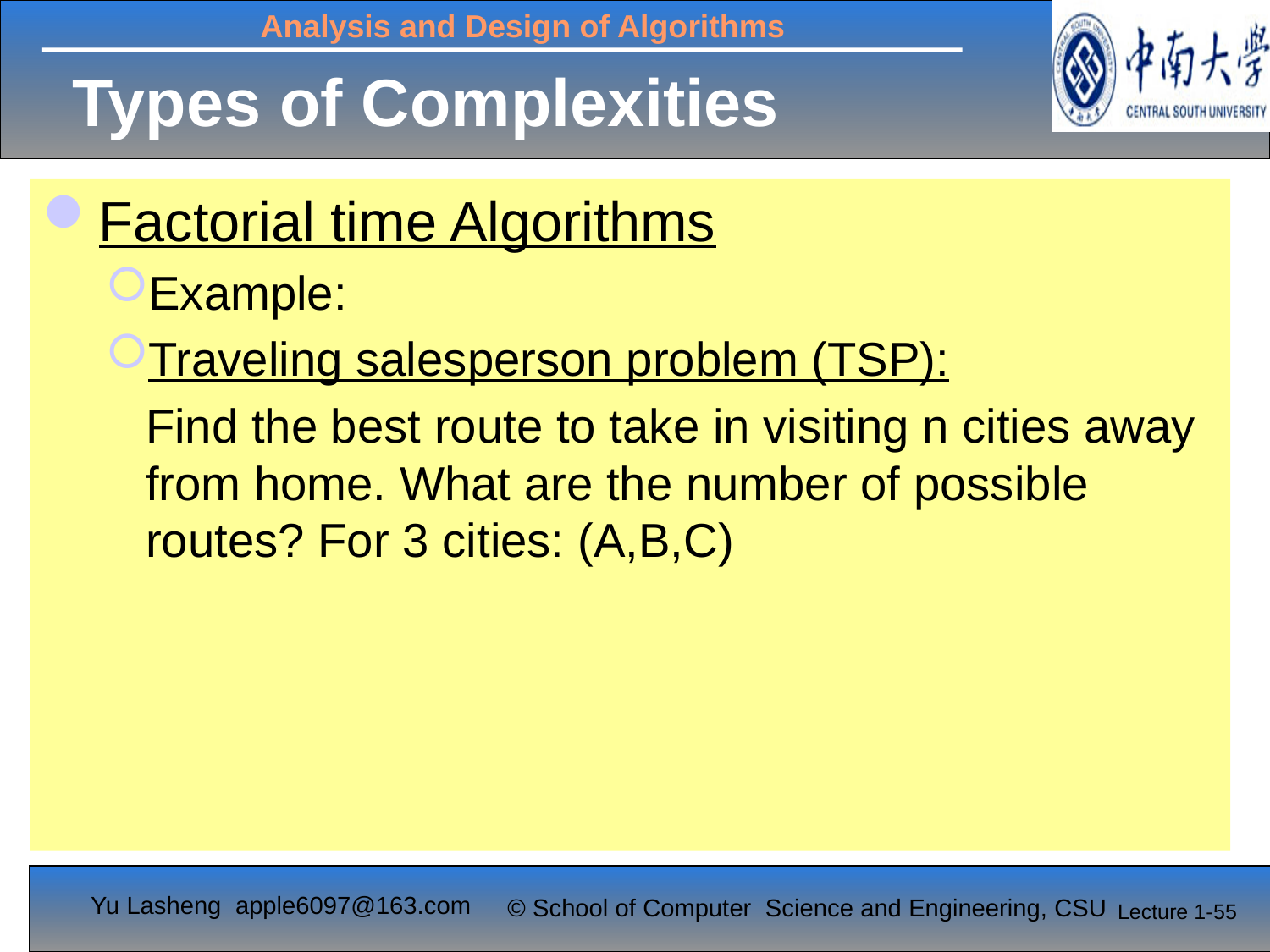

Types of Complexities
Factorial time Algorithms
Example:
Traveling salesperson problem (TSP):
	Find the best route to take in visiting n cities away from home. What are the number of possible routes? For 3 cities: (A,B,C)
Lecture 1-55